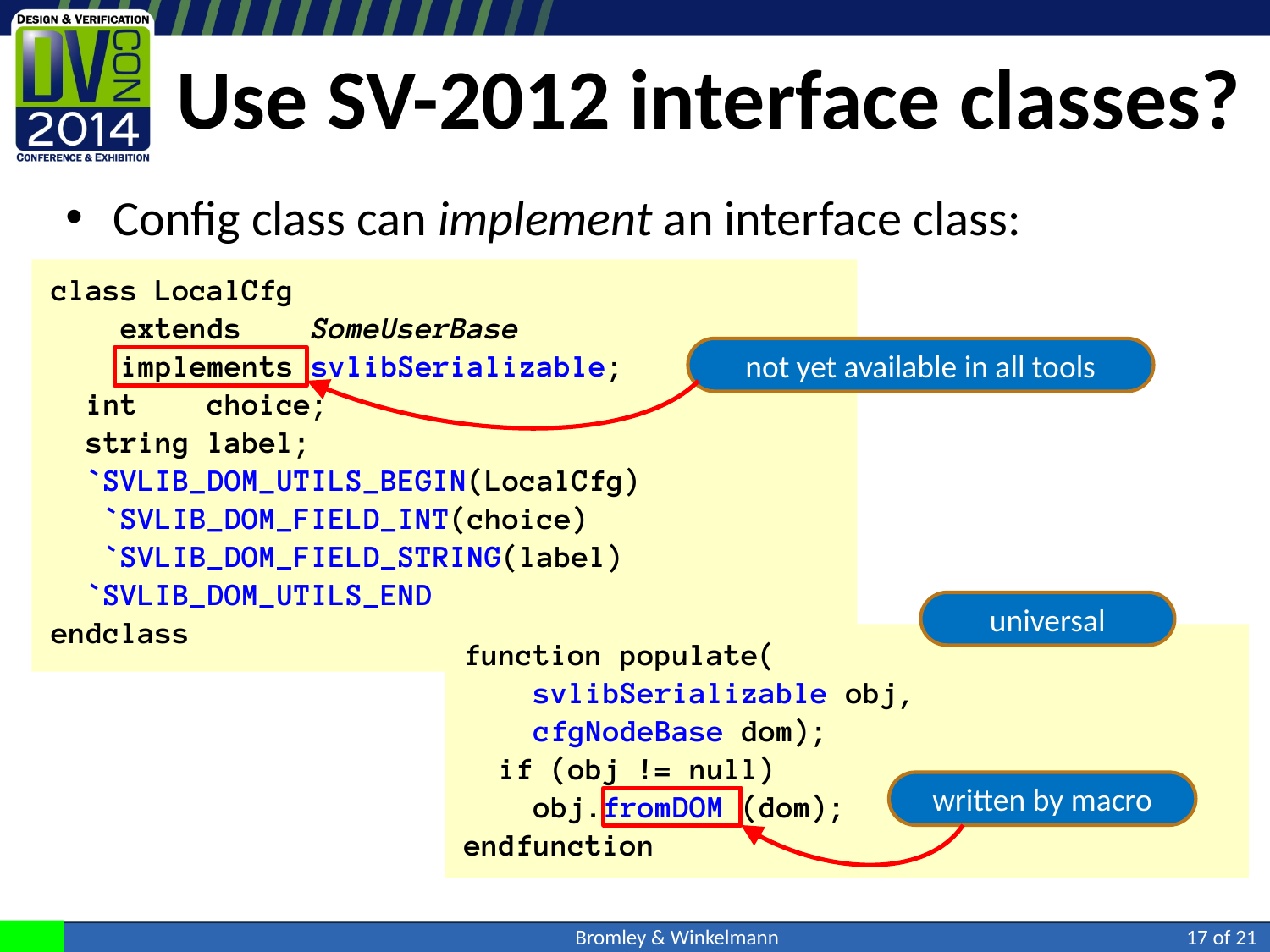

# Use SV-2012 interface classes?
Config class can implement an interface class:

class LocalCfg
    extends    SomeUserBase
    implements svlibSerializable;
  int    choice;
  string label;
  `SVLIB_DOM_UTILS_BEGIN(LocalCfg)
   `SVLIB_DOM_FIELD_INT(choice)
   `SVLIB_DOM_FIELD_STRING(label)
  `SVLIB_DOM_UTILS_END
endclass
not yet available in all tools

universal
function populate(
    svlibSerializable obj,
    cfgNodeBase dom);
  if (obj != null)
    obj.fromDOM (dom);
endfunction

written by macro